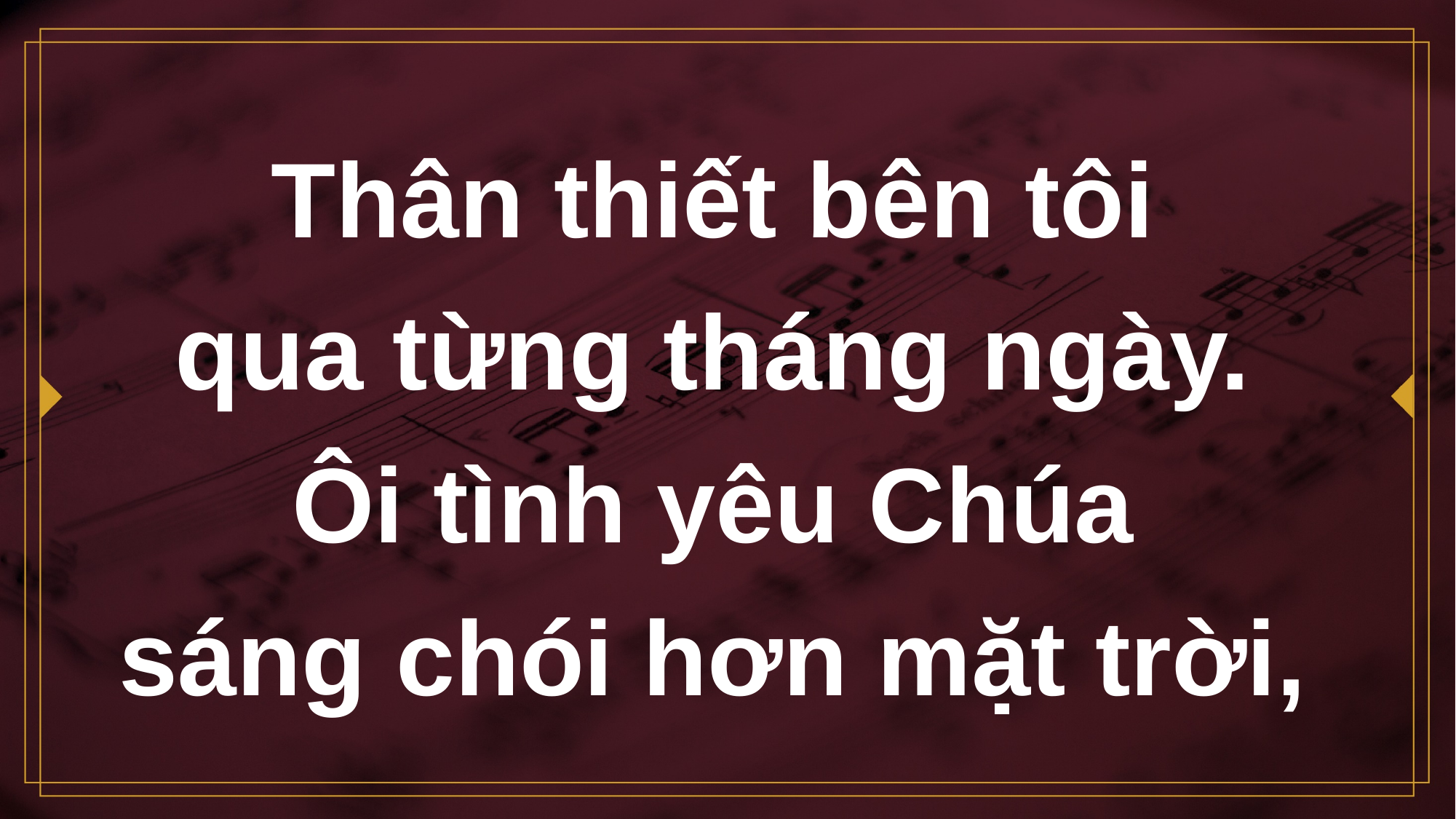

# Thân thiết bên tôi qua từng tháng ngày. Ôi tình yêu Chúa sáng chói hơn mặt trời,